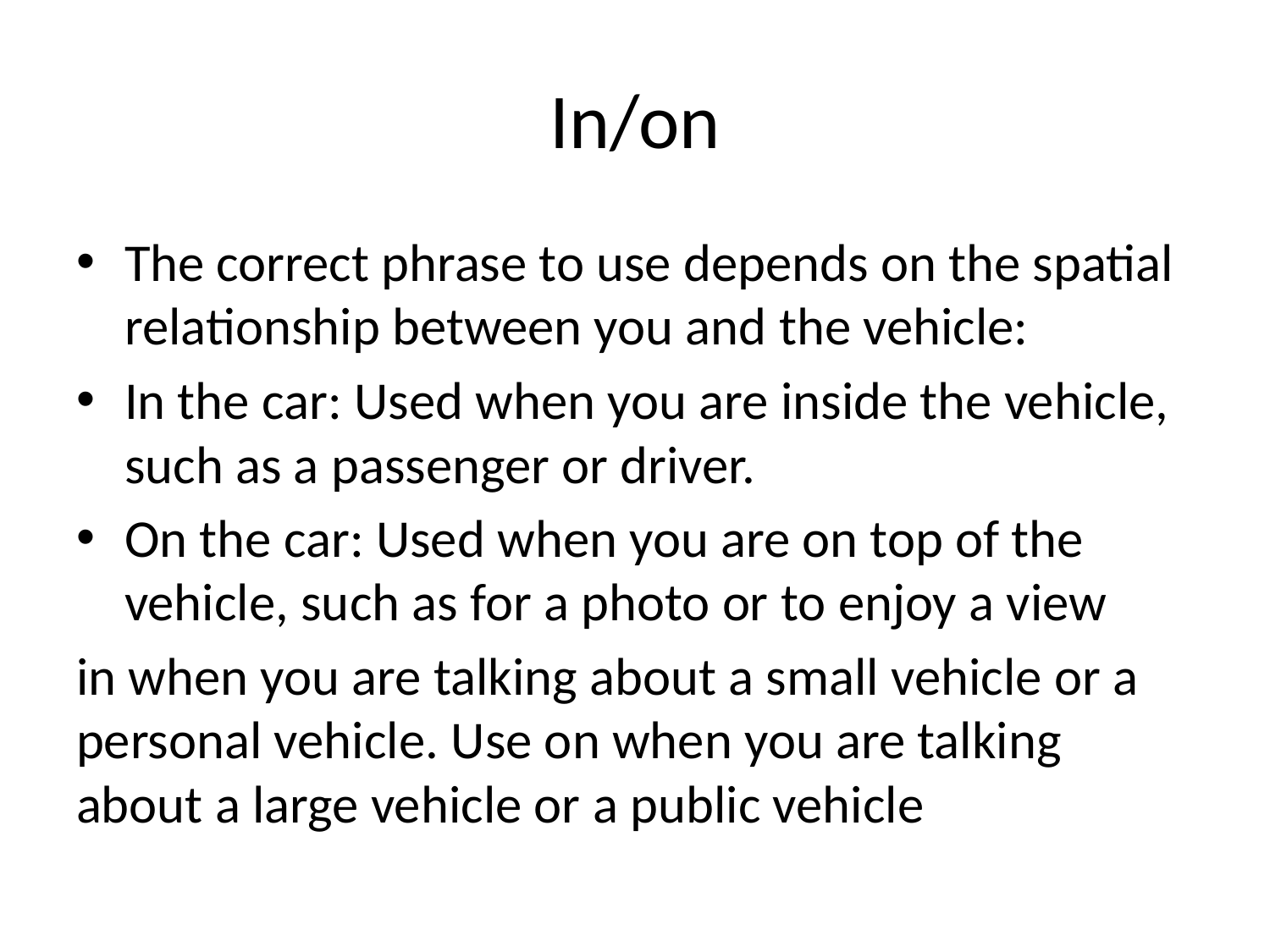

# In/on
The correct phrase to use depends on the spatial relationship between you and the vehicle:
In the car: Used when you are inside the vehicle, such as a passenger or driver.
On the car: Used when you are on top of the vehicle, such as for a photo or to enjoy a view
in when you are talking about a small vehicle or a personal vehicle. Use on when you are talking about a large vehicle or a public vehicle